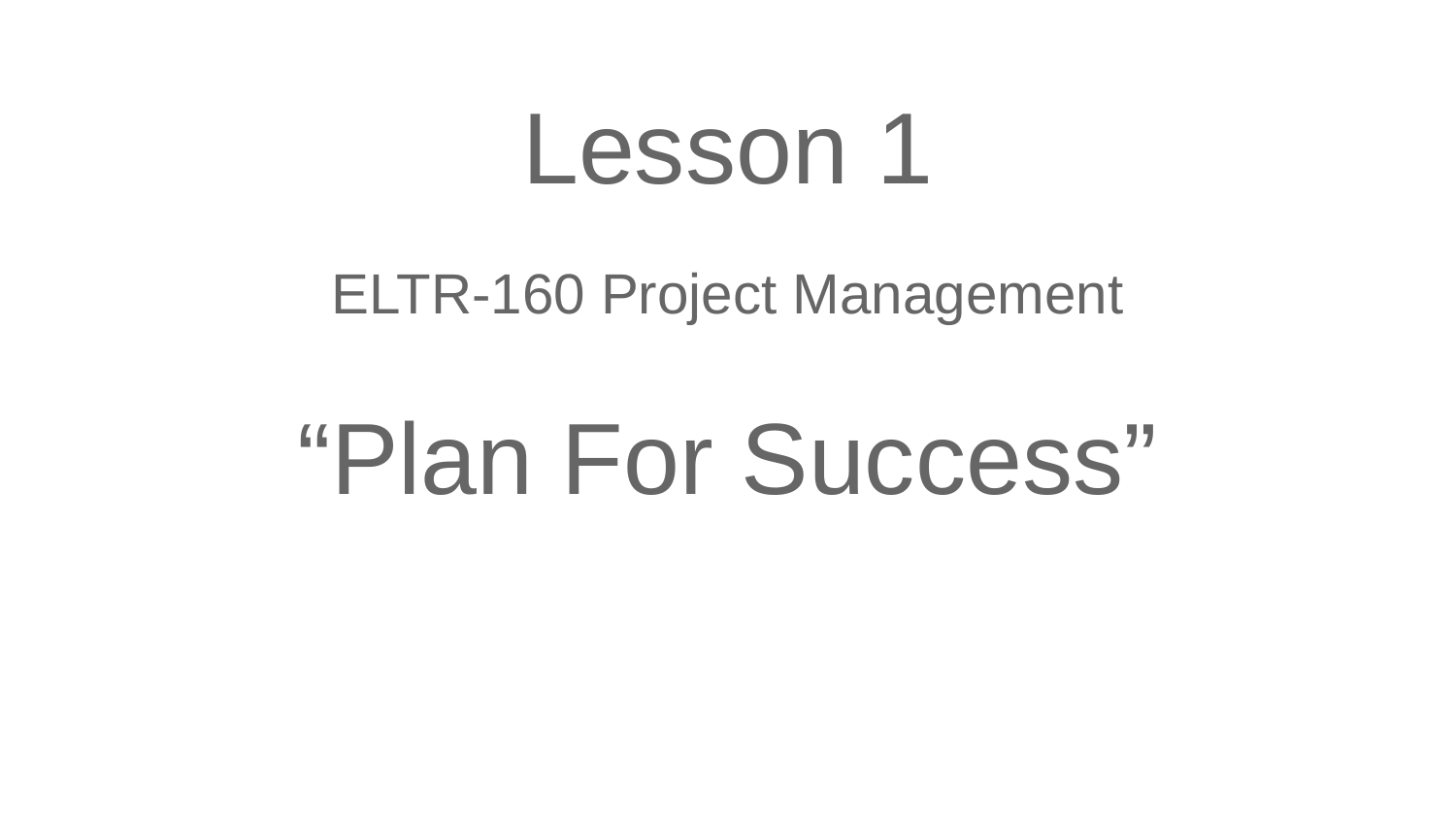

Lesson 1

ELTR-160 Project Management

“Plan For Success”